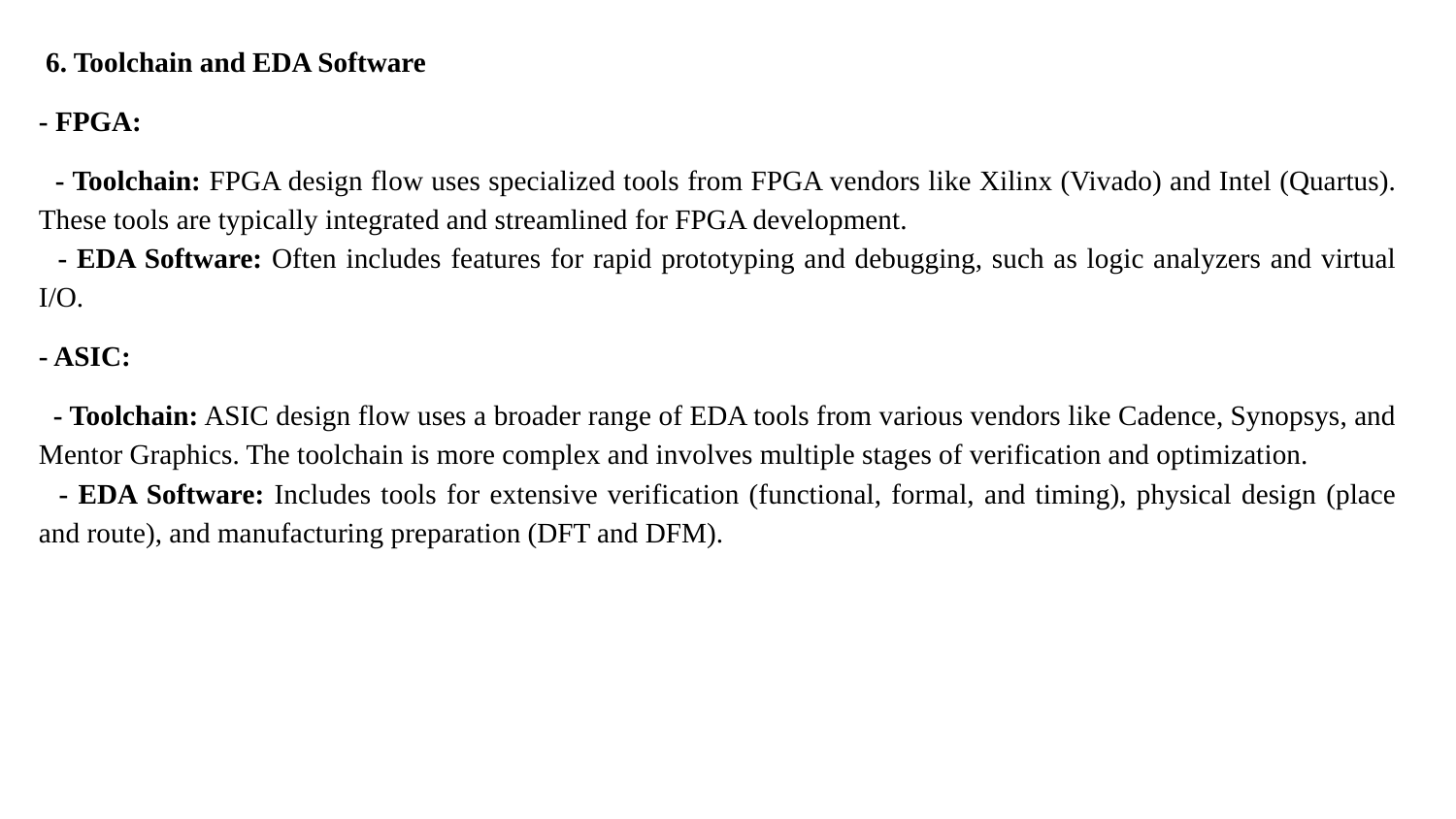

6. Toolchain and EDA Software
- FPGA:
  - Toolchain: FPGA design flow uses specialized tools from FPGA vendors like Xilinx (Vivado) and Intel (Quartus). These tools are typically integrated and streamlined for FPGA development.
  - EDA Software: Often includes features for rapid prototyping and debugging, such as logic analyzers and virtual I/O.
- ASIC:
  - Toolchain: ASIC design flow uses a broader range of EDA tools from various vendors like Cadence, Synopsys, and Mentor Graphics. The toolchain is more complex and involves multiple stages of verification and optimization.
  - EDA Software: Includes tools for extensive verification (functional, formal, and timing), physical design (place and route), and manufacturing preparation (DFT and DFM).